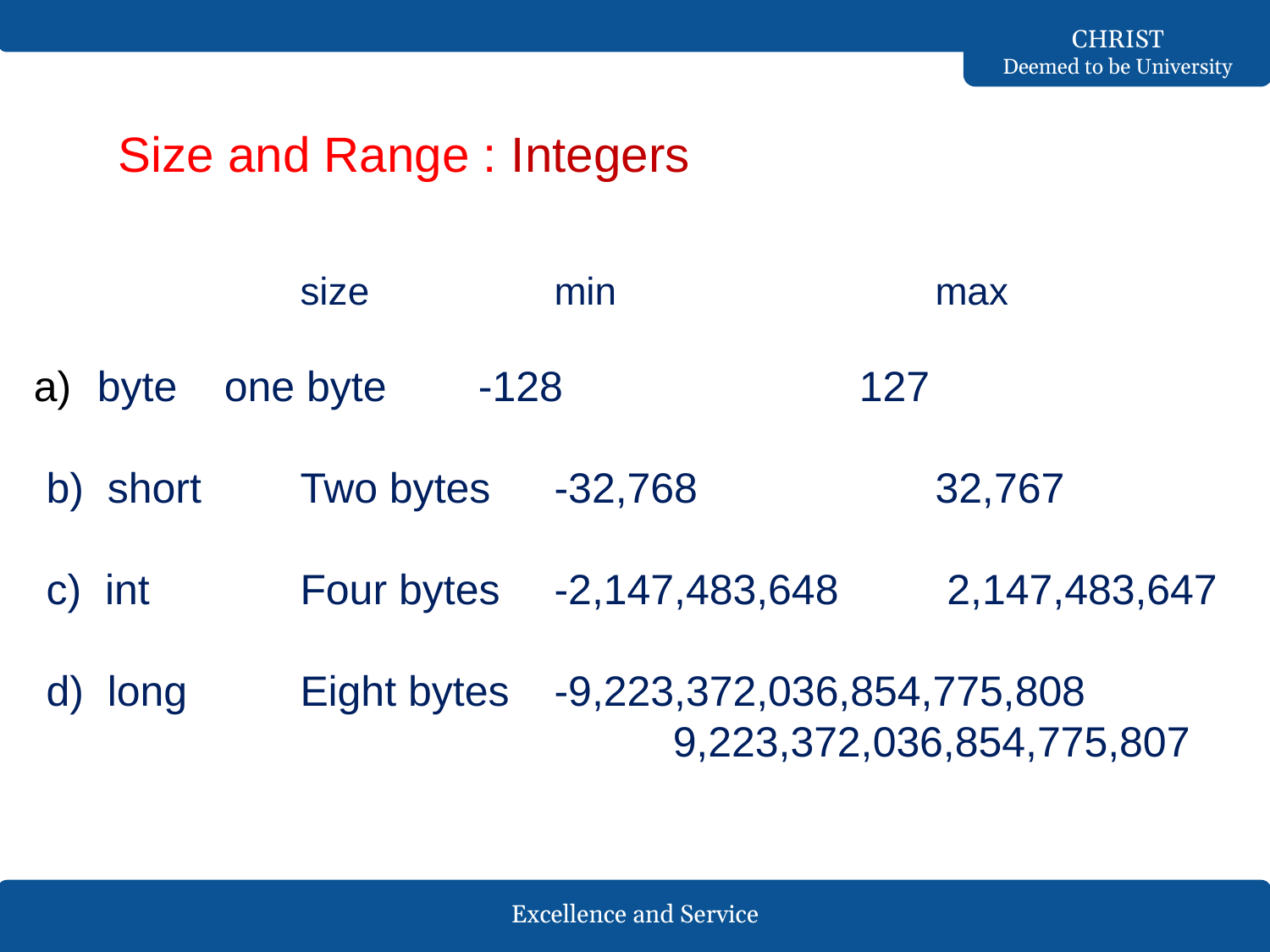

Size and Range : Integers

		size		min			max

byte	one byte	-128			127

b)  short 	Two bytes	-32,768		32,767

c)  int	 	Four bytes	-2,147,483,648	 2,147,483,647

d)  long	Eight bytes	-9,223,372,036,854,775,808
				           9,223,372,036,854,775,807